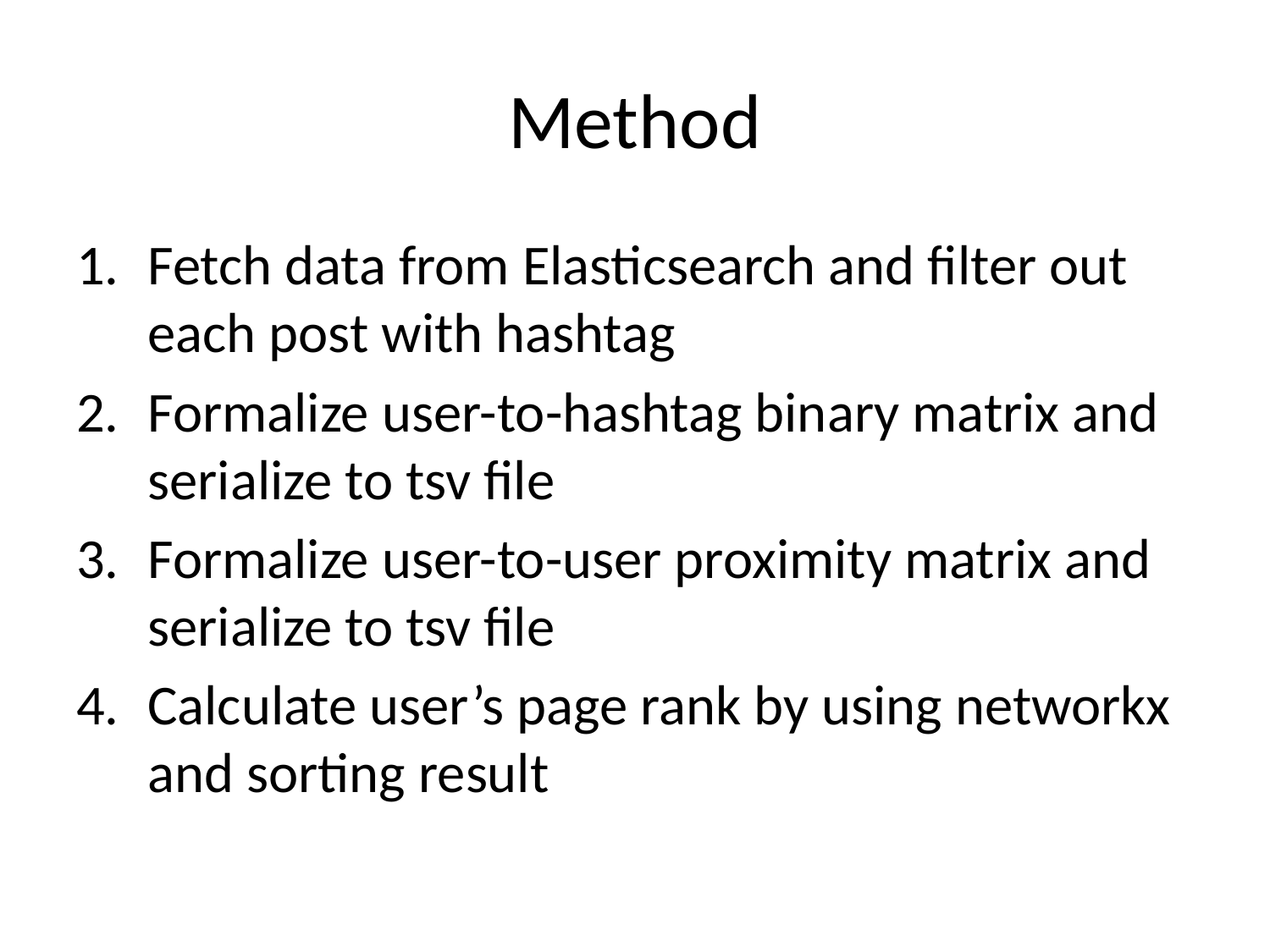

# Method
Fetch data from Elasticsearch and filter out each post with hashtag
Formalize user-to-hashtag binary matrix and serialize to tsv file
Formalize user-to-user proximity matrix and serialize to tsv file
Calculate user’s page rank by using networkx and sorting result